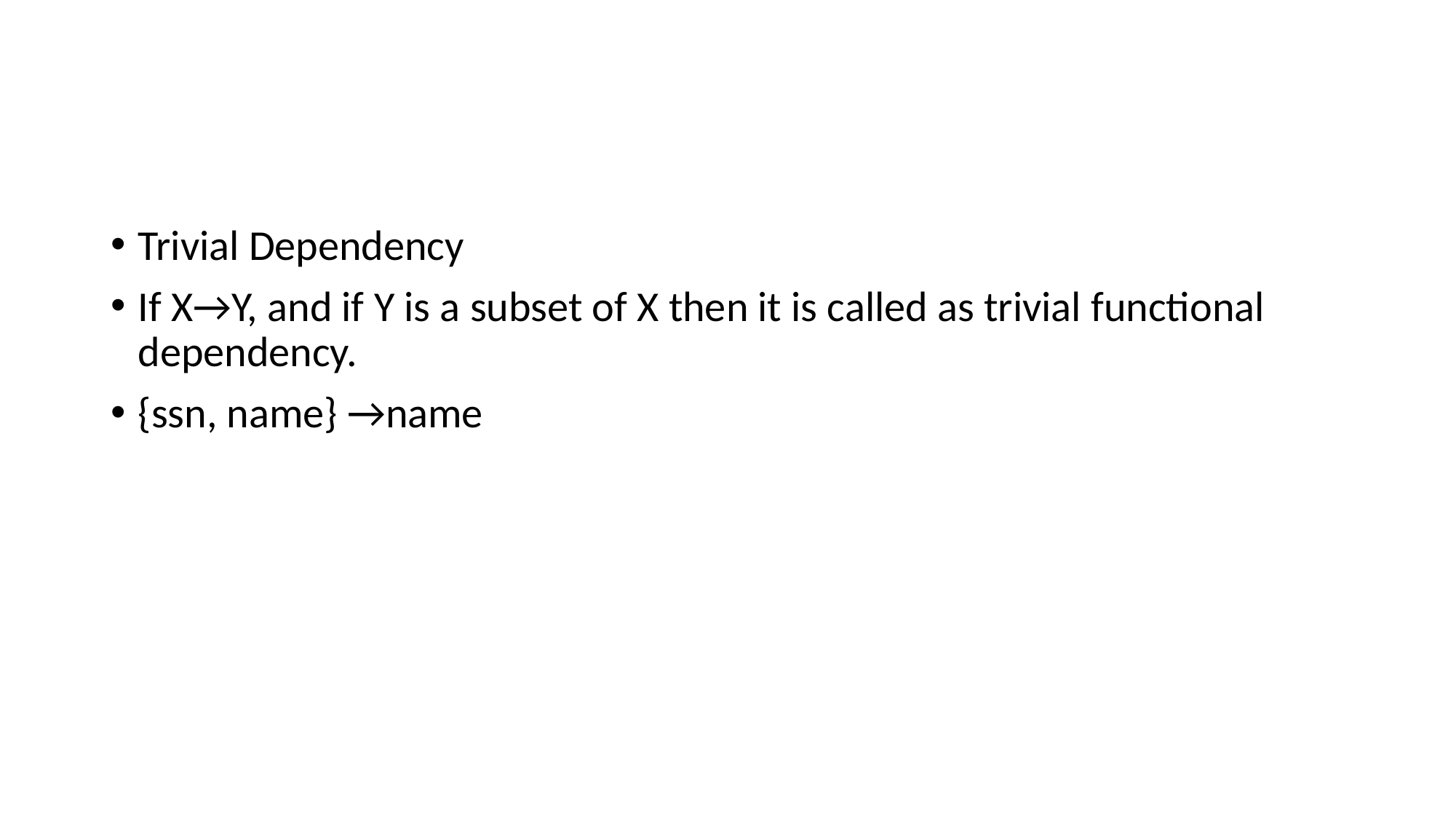

#
Trivial Dependency
If X→Y, and if Y is a subset of X then it is called as trivial functional dependency.
{ssn, name} →name